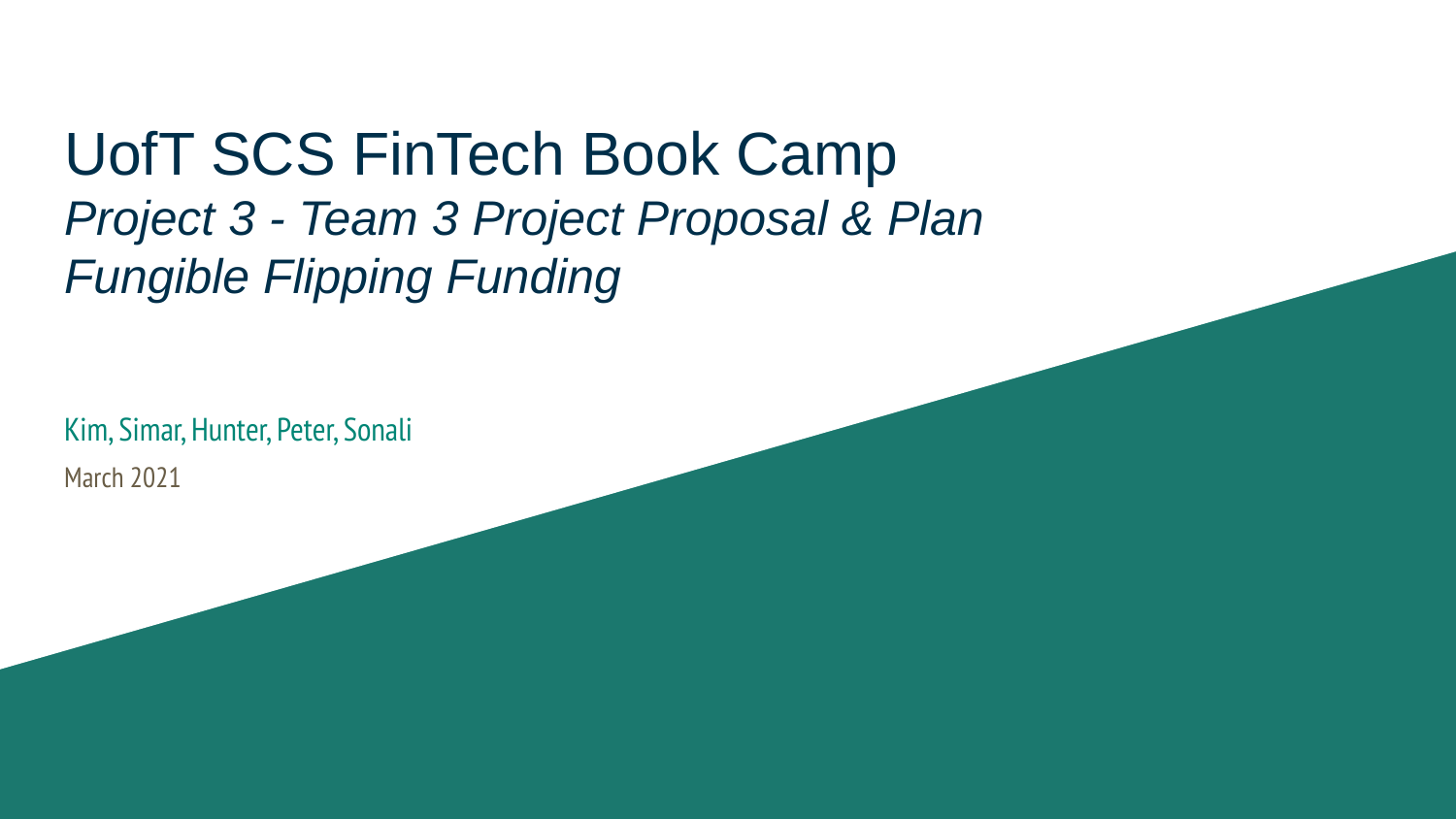

# UofT SCS FinTech Book Camp
Project 3 - Team 3 Project Proposal & Plan
Fungible Flipping Funding
Kim, Simar, Hunter, Peter, Sonali
March 2021